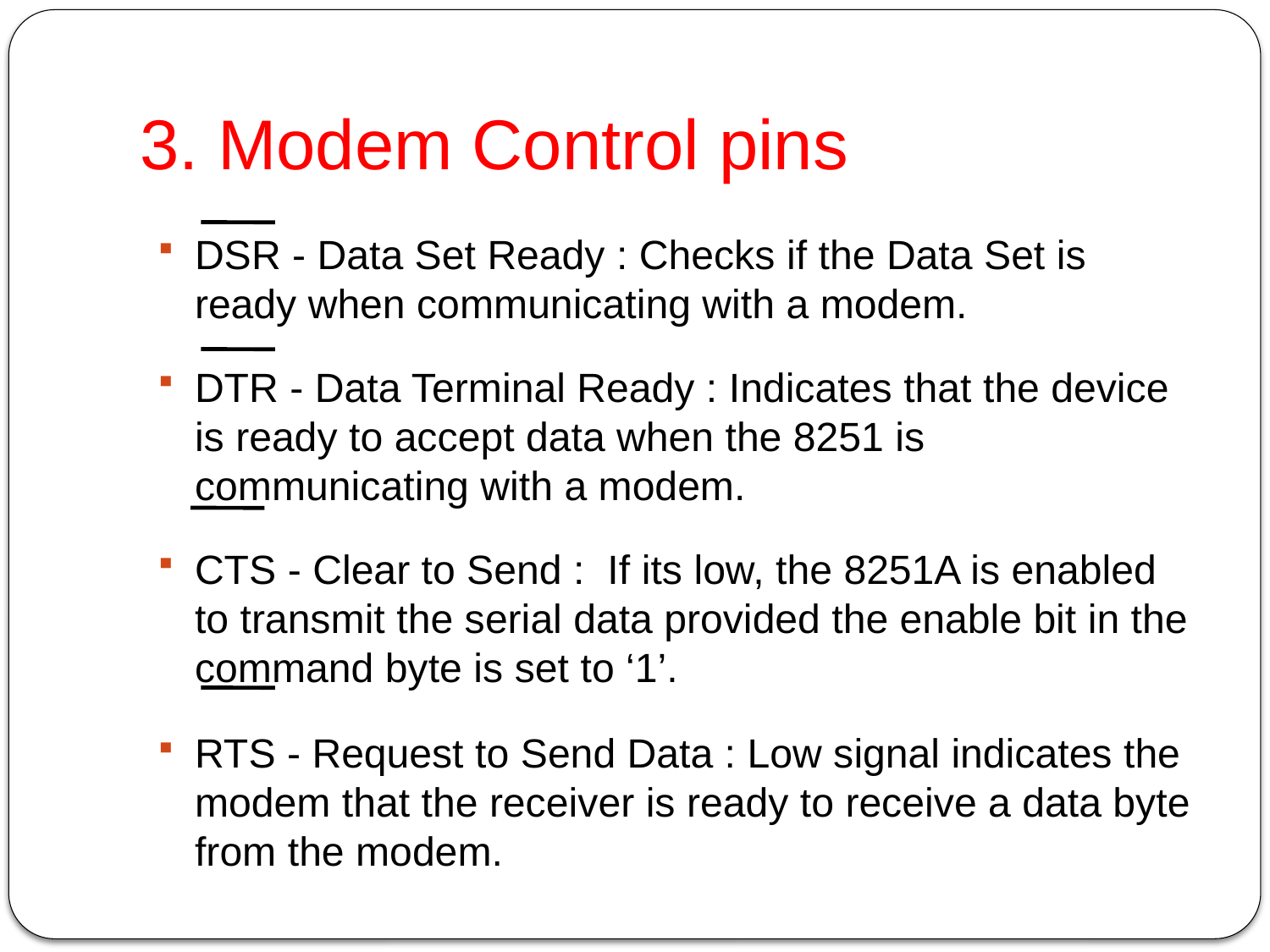

# 3. Modem Control pins
DSR - Data Set Ready : Checks if the Data Set is ready when communicating with a modem.

DTR - Data Terminal Ready : Indicates that the device is ready to accept data when the 8251 is communicating with a modem.

CTS - Clear to Send :  If its low, the 8251A is enabled to transmit the serial data provided the enable bit in the command byte is set to ‘1’.

RTS - Request to Send Data : Low signal indicates the modem that the receiver is ready to receive a data byte from the modem.